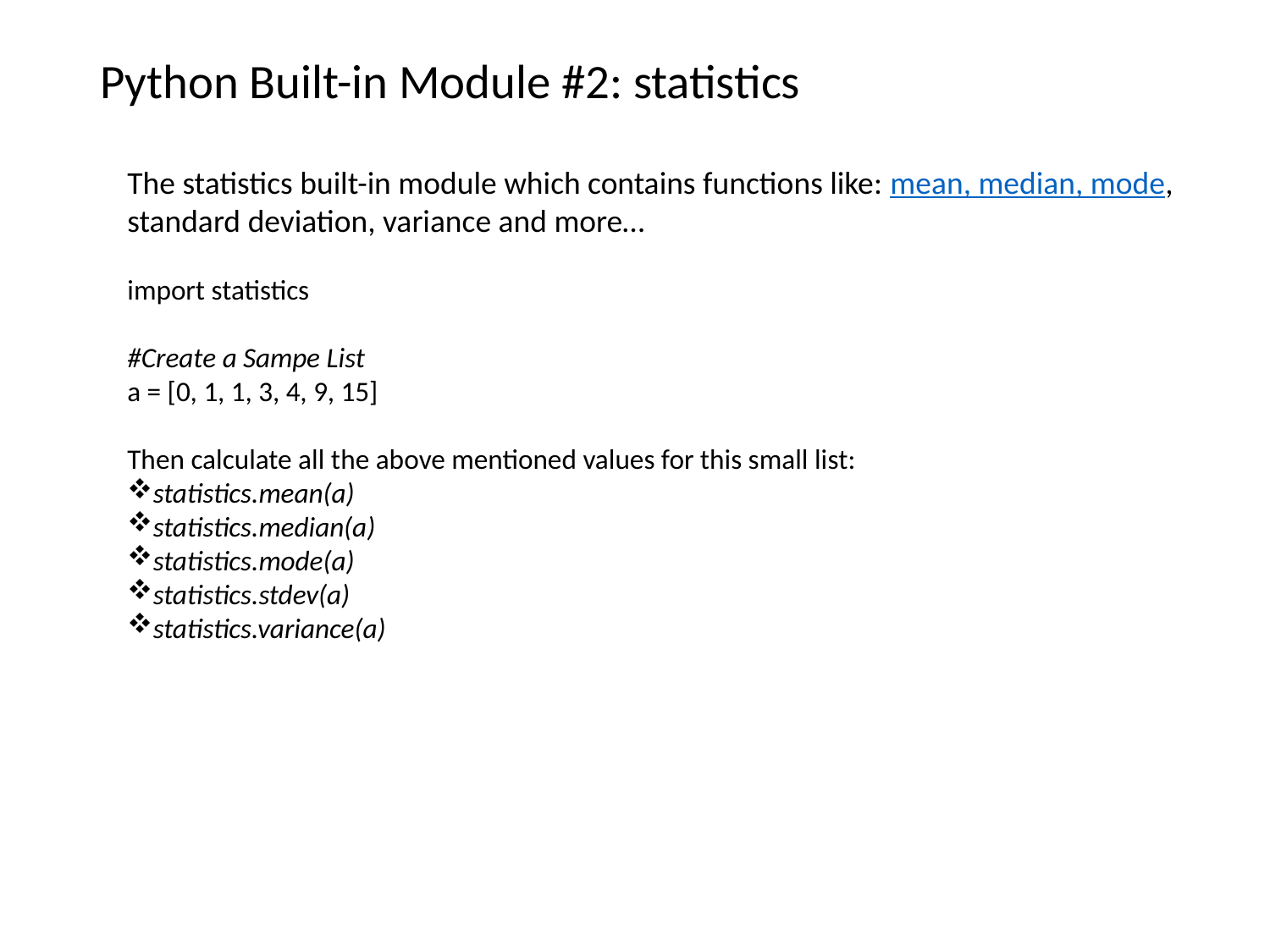

# Python Built-in Module #2: statistics
The statistics built-in module which contains functions like: mean, median, mode, standard deviation, variance and more…

import statistics

#Create a Sampe List
a = [0, 1, 1, 3, 4, 9, 15]

Then calculate all the above mentioned values for this small list:
statistics.mean(a)
statistics.median(a)
statistics.mode(a)
statistics.stdev(a)
statistics.variance(a)